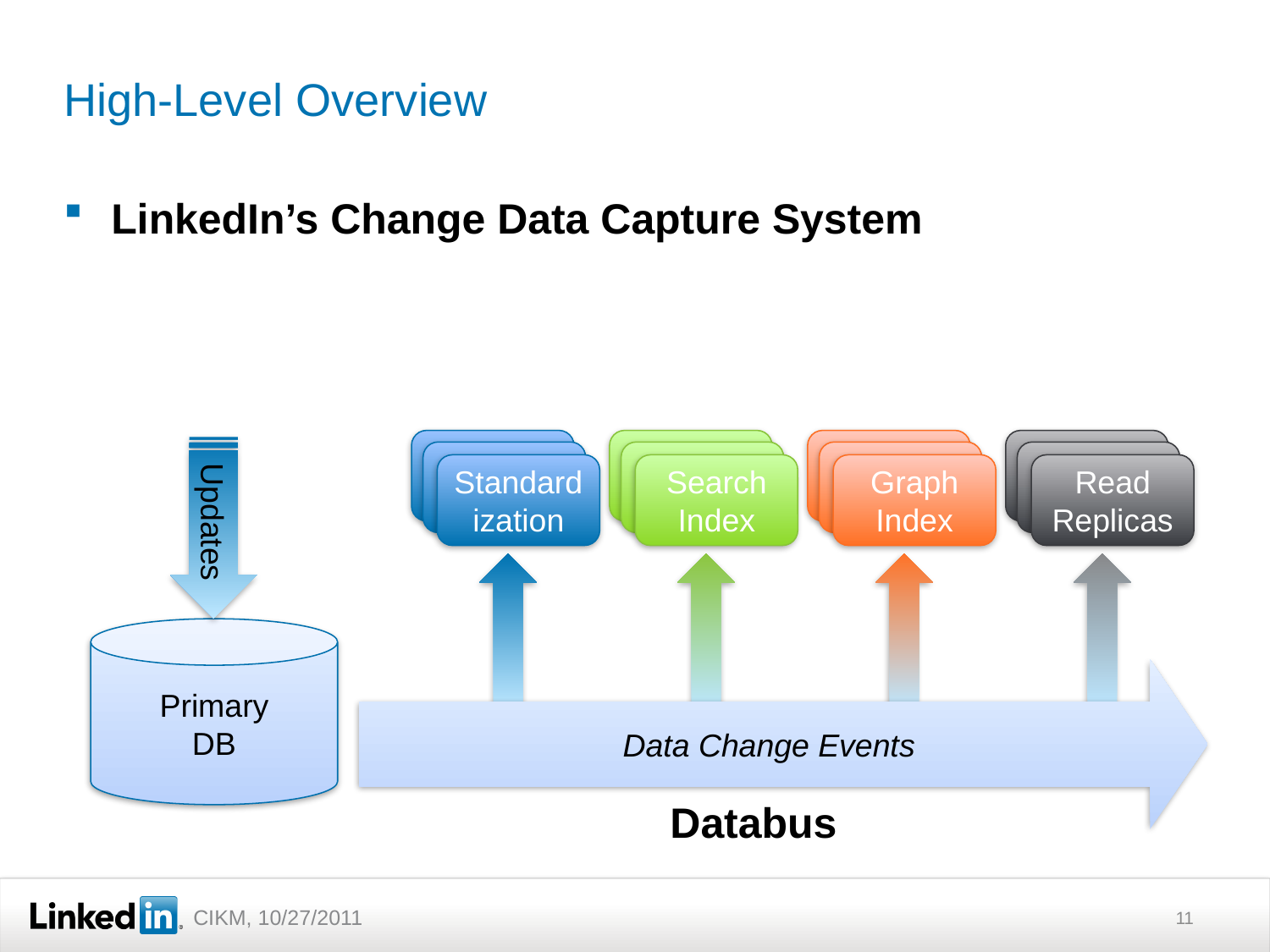

# High-Level Overview
LinkedIn’s Change Data Capture System
Standardization
Standardization
Standardization
Standardization
Standardization
Search Index
Standardization
Standardization
Graph Index
Standardization
Standardization
Read Replicas
Updates

Primary
DB

Data Change Events
Databus
11